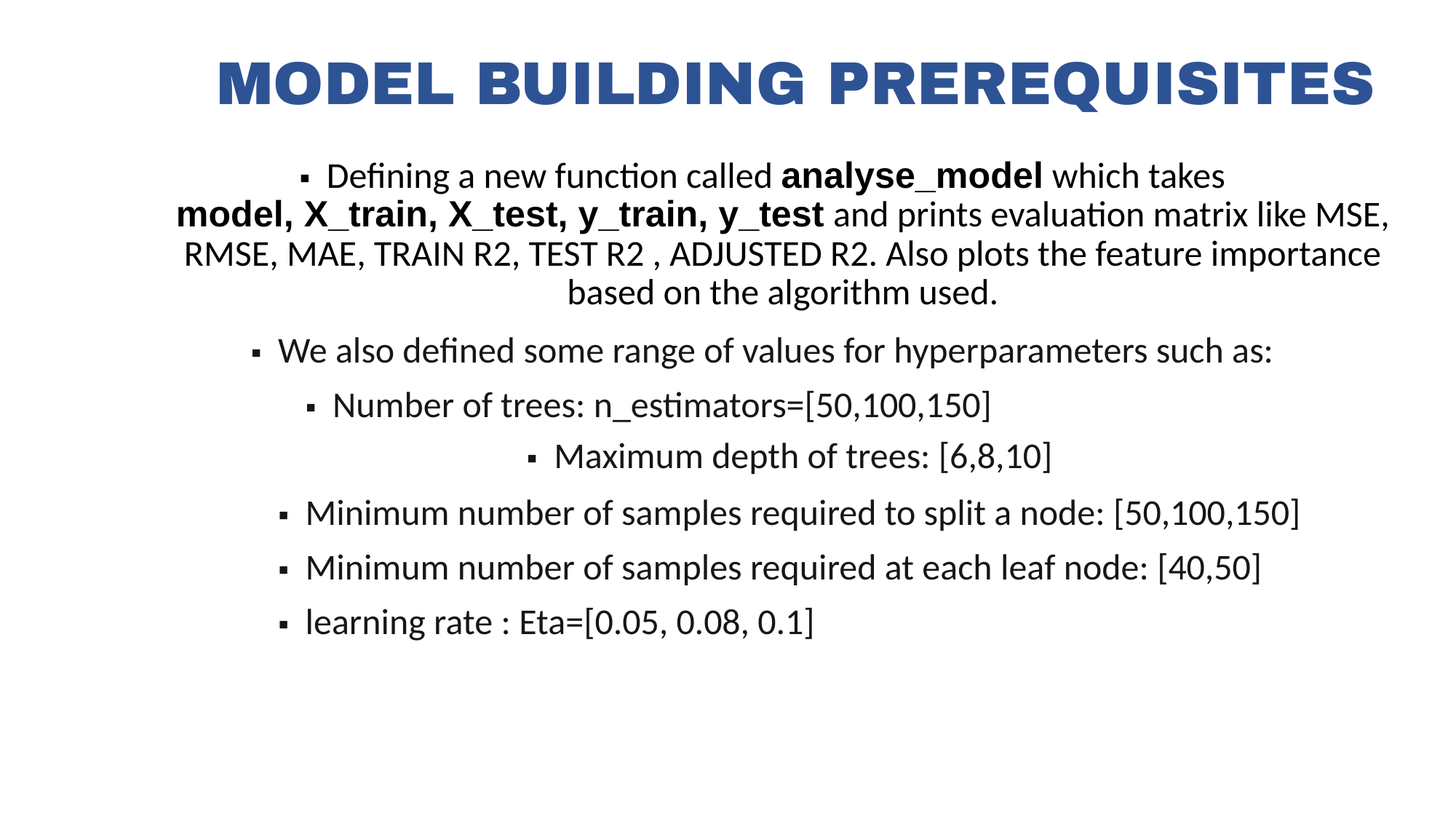

MODEL BUILDING PREREQUISITES

▪  Defining a new function called analyse_model which takes

model, X_train, X_test, y_train, y_test and prints evaluation matrix like MSE,

RMSE, MAE, TRAIN R2, TEST R2 , ADJUSTED R2. Also plots the feature importance

based on the algorithm used.

▪  We also defined some range of values for hyperparameters such as:
	▪  Number of trees: n_estimators=[50,100,150]

▪  Maximum depth of trees: [6,8,10]

▪  Minimum number of samples required to split a node: [50,100,150]
▪  Minimum number of samples required at each leaf node: [40,50]
▪  learning rate : Eta=[0.05, 0.08, 0.1]